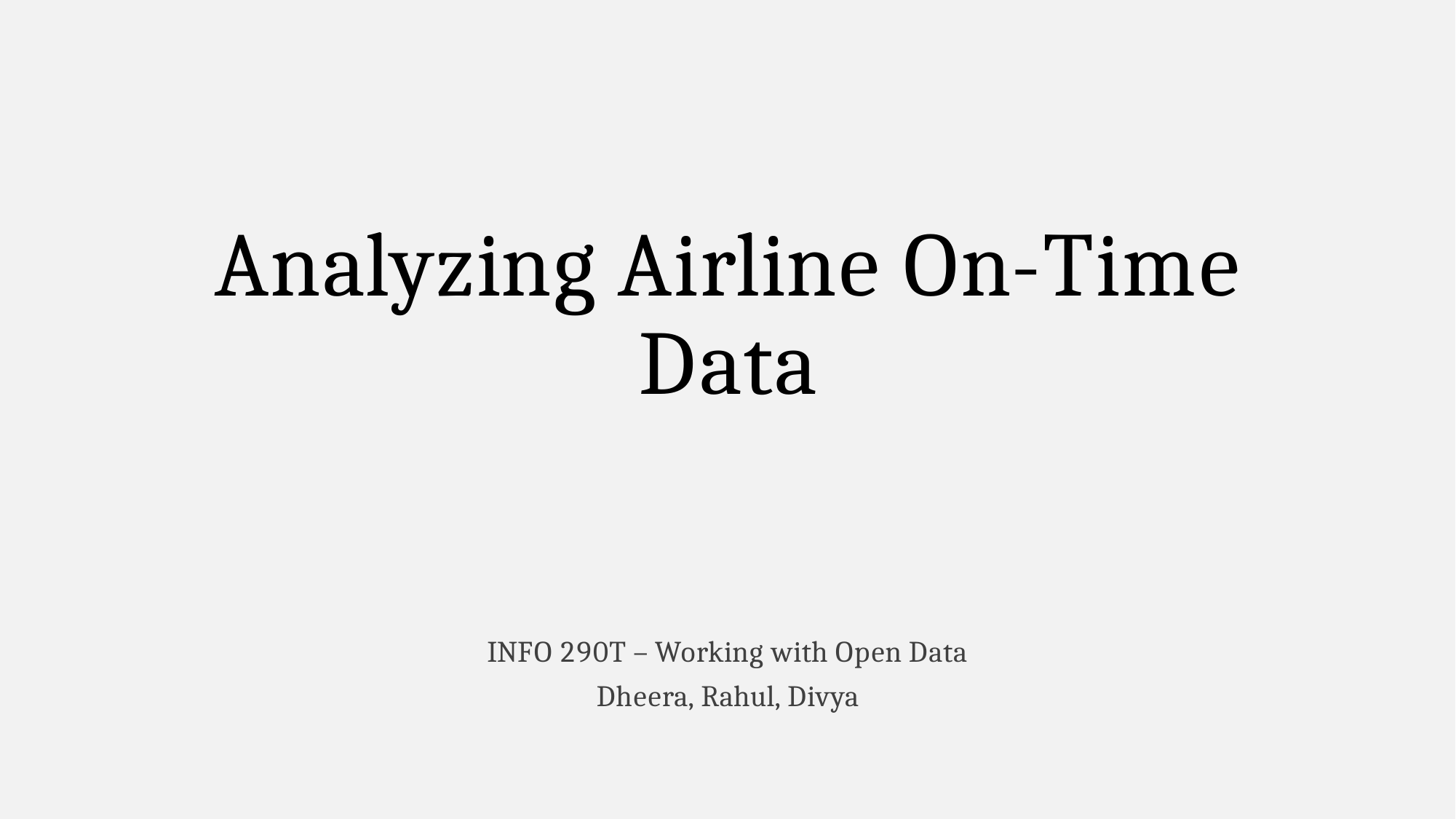

# Analyzing Airline On-Time Data
INFO 290T – Working with Open Data
Dheera, Rahul, Divya